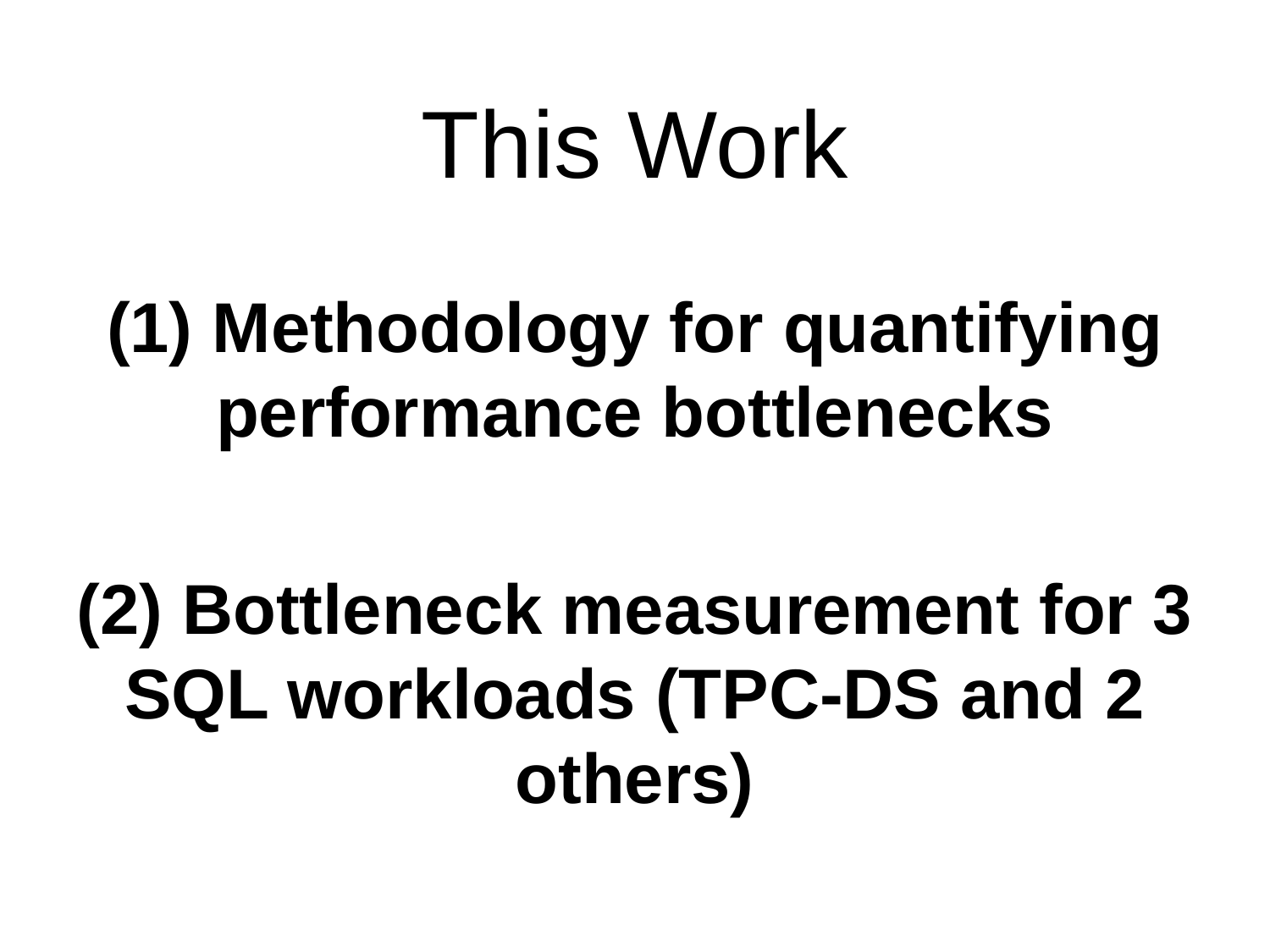

# This Work
(1) Methodology for quantifying performance bottlenecks

(2) Bottleneck measurement for 3 SQL workloads (TPC-DS and 2 others)